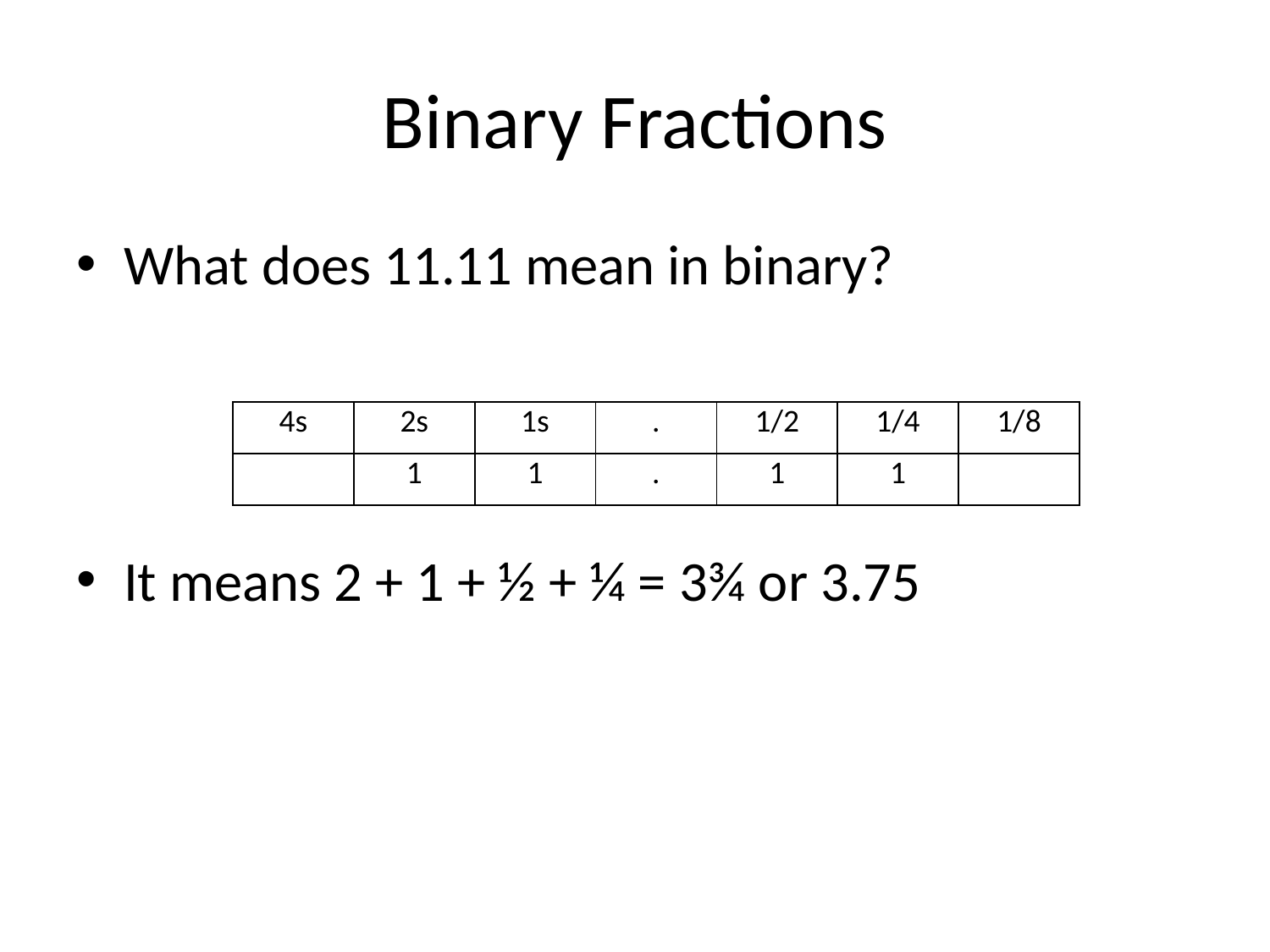

# Binary Fractions
What does 11.11 mean in binary?

It means 2 + 1 + ½ + ¼ = 3¾ or 3.75

| 4s | 2s | 1s | . | 1/2 | 1/4 | 1/8 |
| --- | --- | --- | --- | --- | --- | --- |
|  | 1 | 1 | . | 1 | 1 |  |